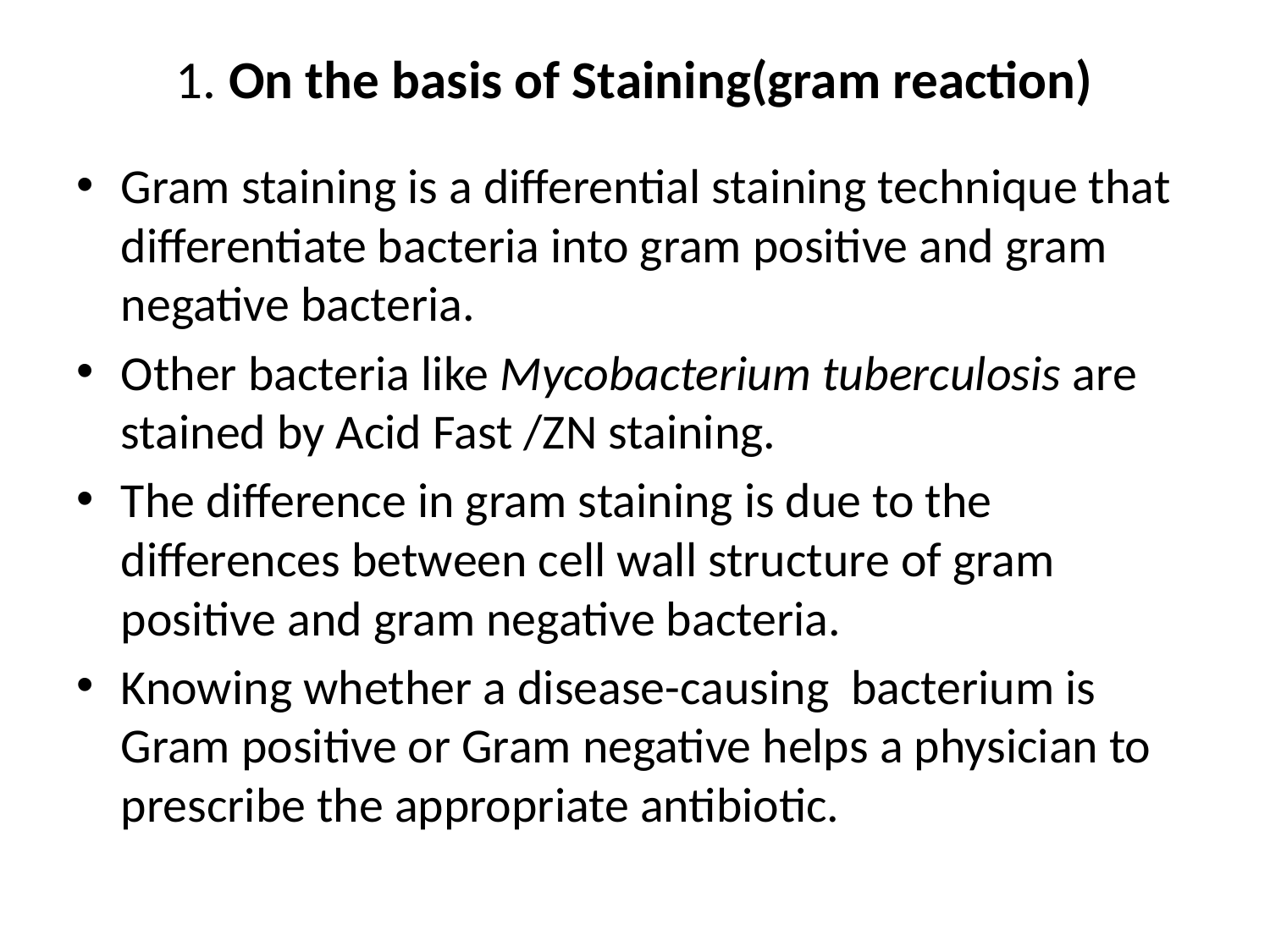

# 1. On the basis of Staining(gram reaction)
Gram staining is a differential staining technique that differentiate bacteria into gram positive and gram negative bacteria.
Other bacteria like Mycobacterium tuberculosis are stained by Acid Fast /ZN staining.
The difference in gram staining is due to the differences between cell wall structure of gram positive and gram negative bacteria.
Knowing whether a disease-causing  bacterium is Gram positive or Gram negative helps a physician to prescribe the appropriate antibiotic.